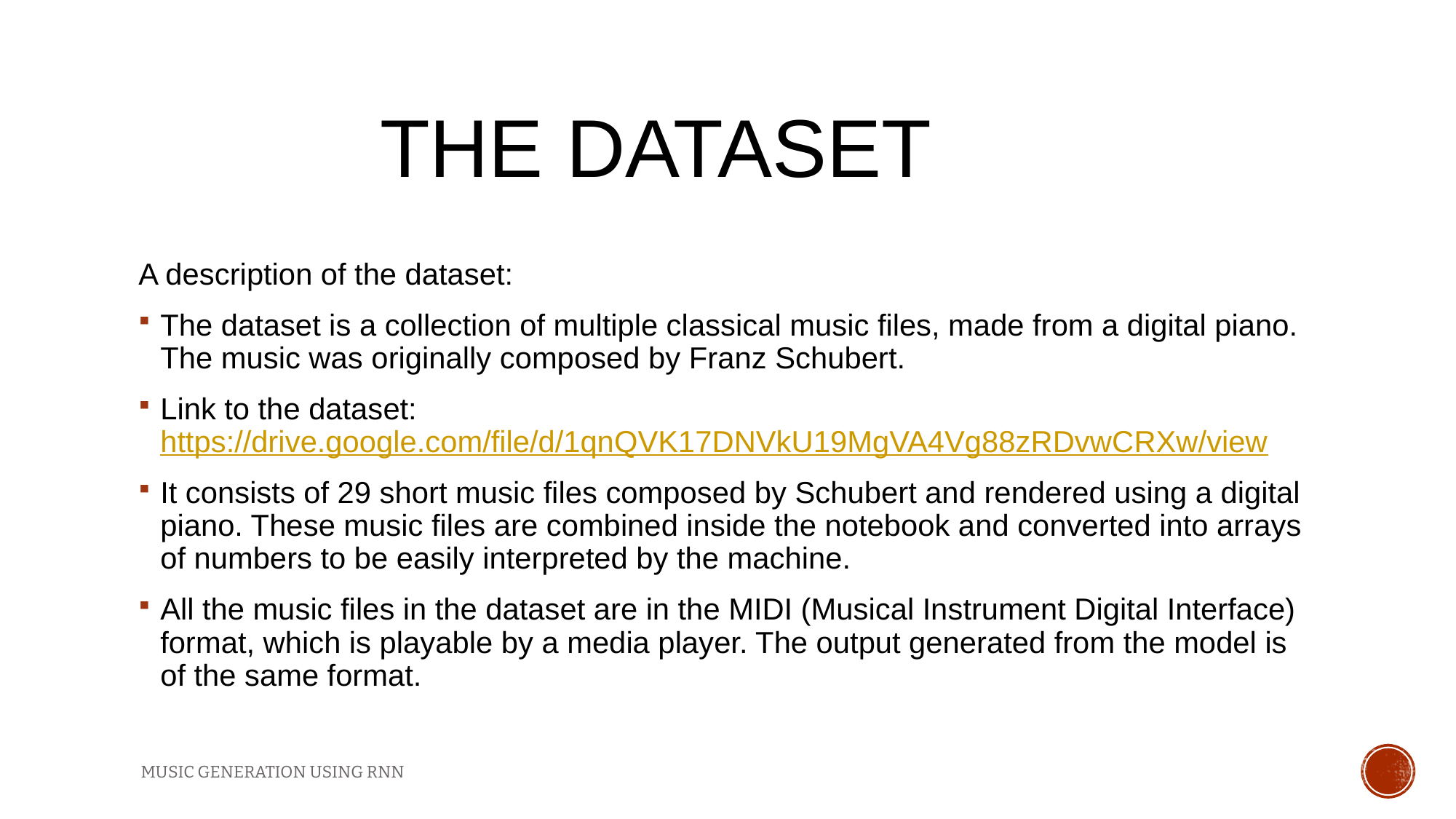

# The dataset
A description of the dataset:
The dataset is a collection of multiple classical music files, made from a digital piano. The music was originally composed by Franz Schubert.
Link to the dataset: https://drive.google.com/file/d/1qnQVK17DNVkU19MgVA4Vg88zRDvwCRXw/view
It consists of 29 short music files composed by Schubert and rendered using a digital piano. These music files are combined inside the notebook and converted into arrays of numbers to be easily interpreted by the machine.
All the music files in the dataset are in the MIDI (Musical Instrument Digital Interface) format, which is playable by a media player. The output generated from the model is of the same format.

MUSIC GENERATION USING RNN